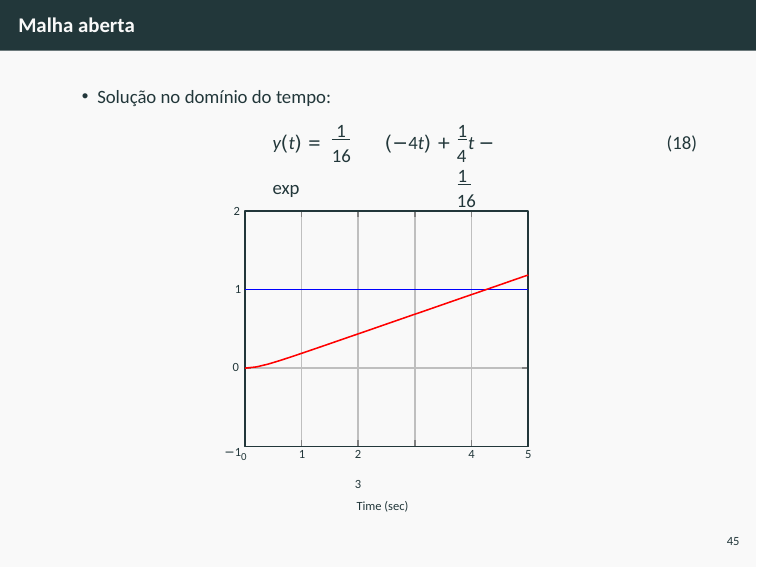

# Malha aberta
Solução no domínio do tempo:
 1
1	1
y(t) =	exp
(−4t) +   t −
(18)
16
4	16
2

1
0
−10
2	3
Time (sec)
1
4
5
45